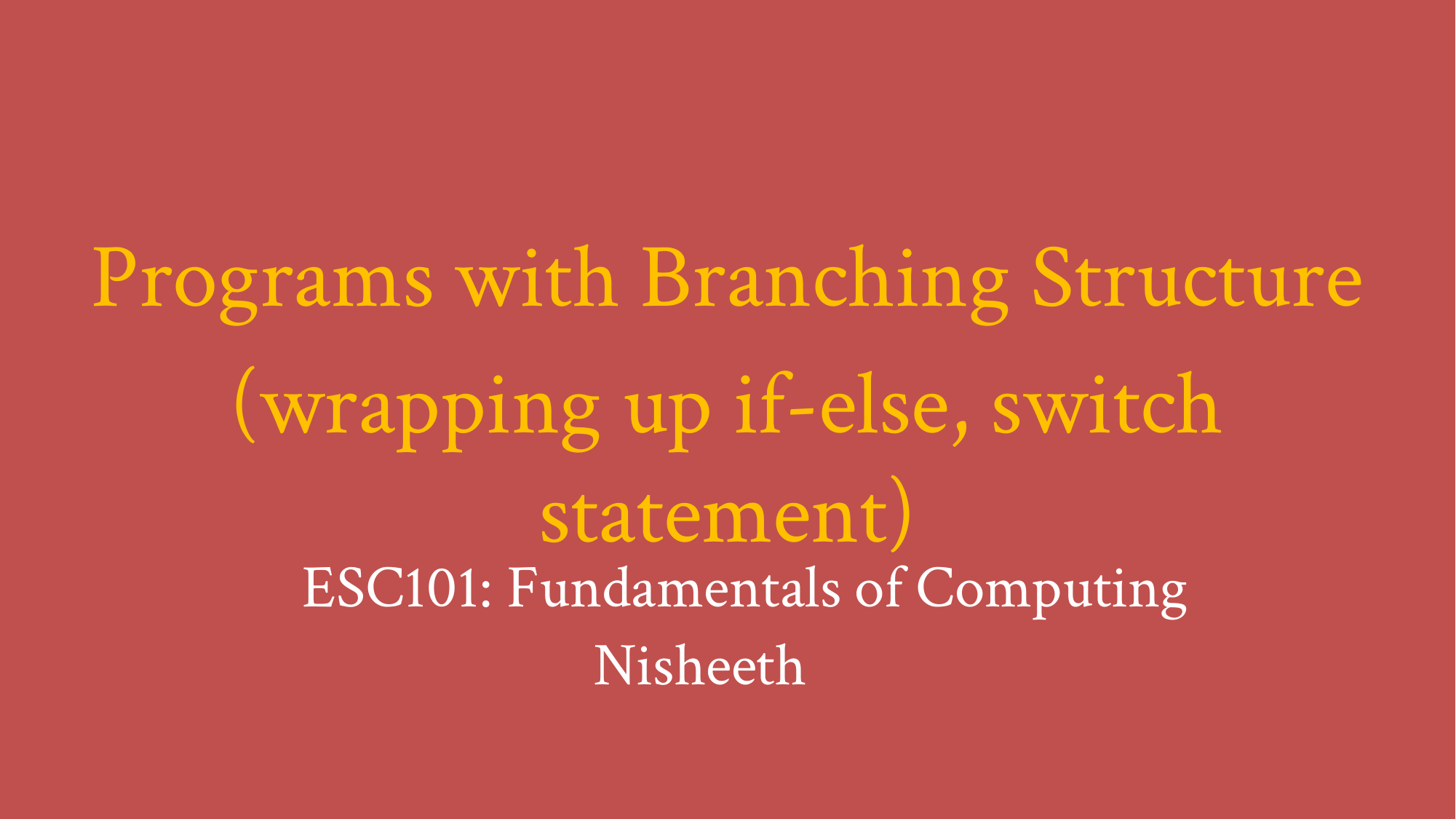

Programs with Branching Structure
(wrapping up if-else, switch statement)

# ESC101: Fundamentals of Computing
  Nisheeth